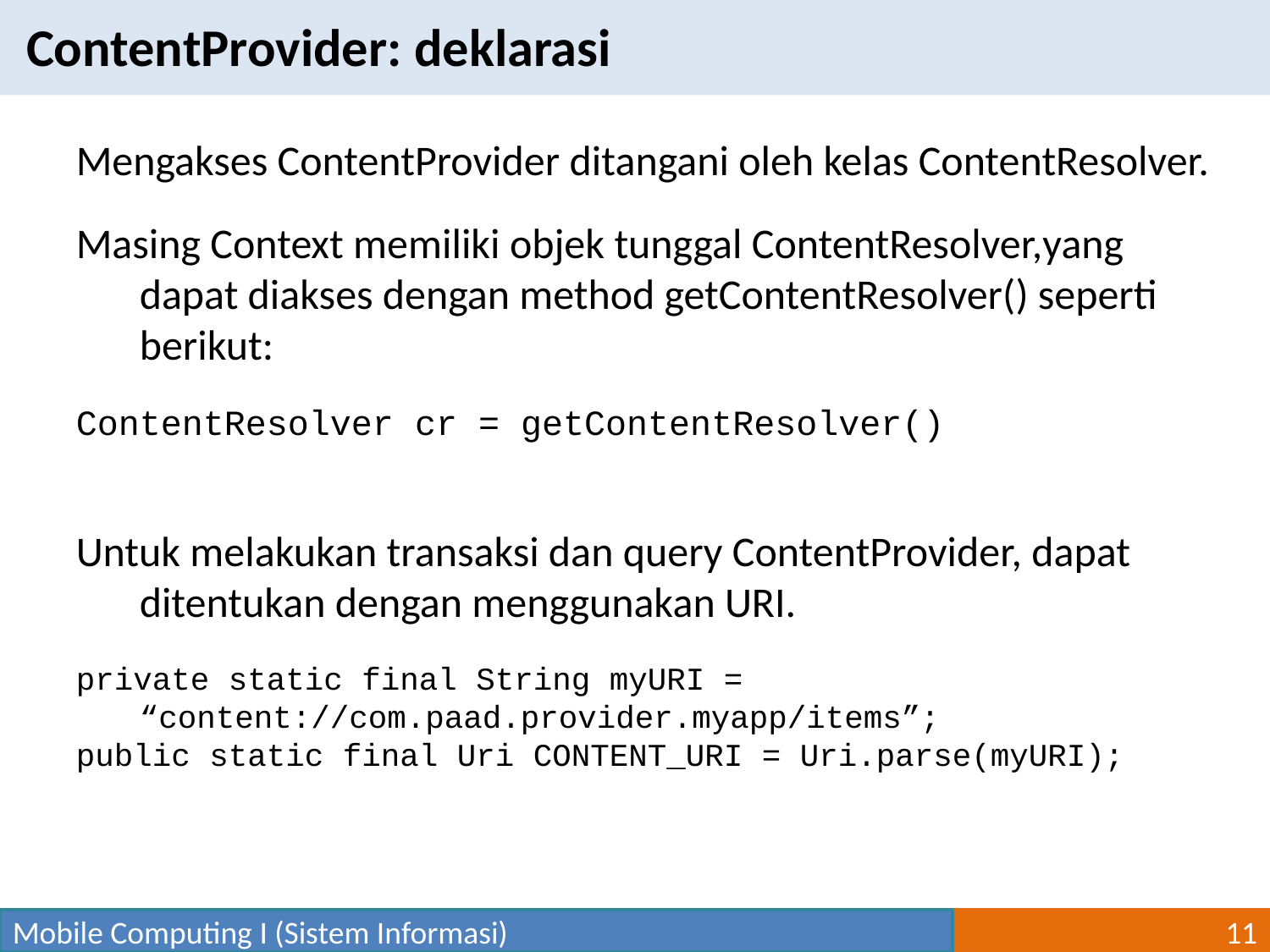

ContentProvider: deklarasi
Mengakses ContentProvider ditangani oleh kelas ContentResolver.
Masing Context memiliki objek tunggal ContentResolver,yang dapat diakses dengan method getContentResolver() seperti berikut:
ContentResolver cr = getContentResolver()

Untuk melakukan transaksi dan query ContentProvider, dapat ditentukan dengan menggunakan URI.
private static final String myURI = “content://com.paad.provider.myapp/items”;
public static final Uri CONTENT_URI = Uri.parse(myURI);
Mobile Computing I (Sistem Informasi)
11